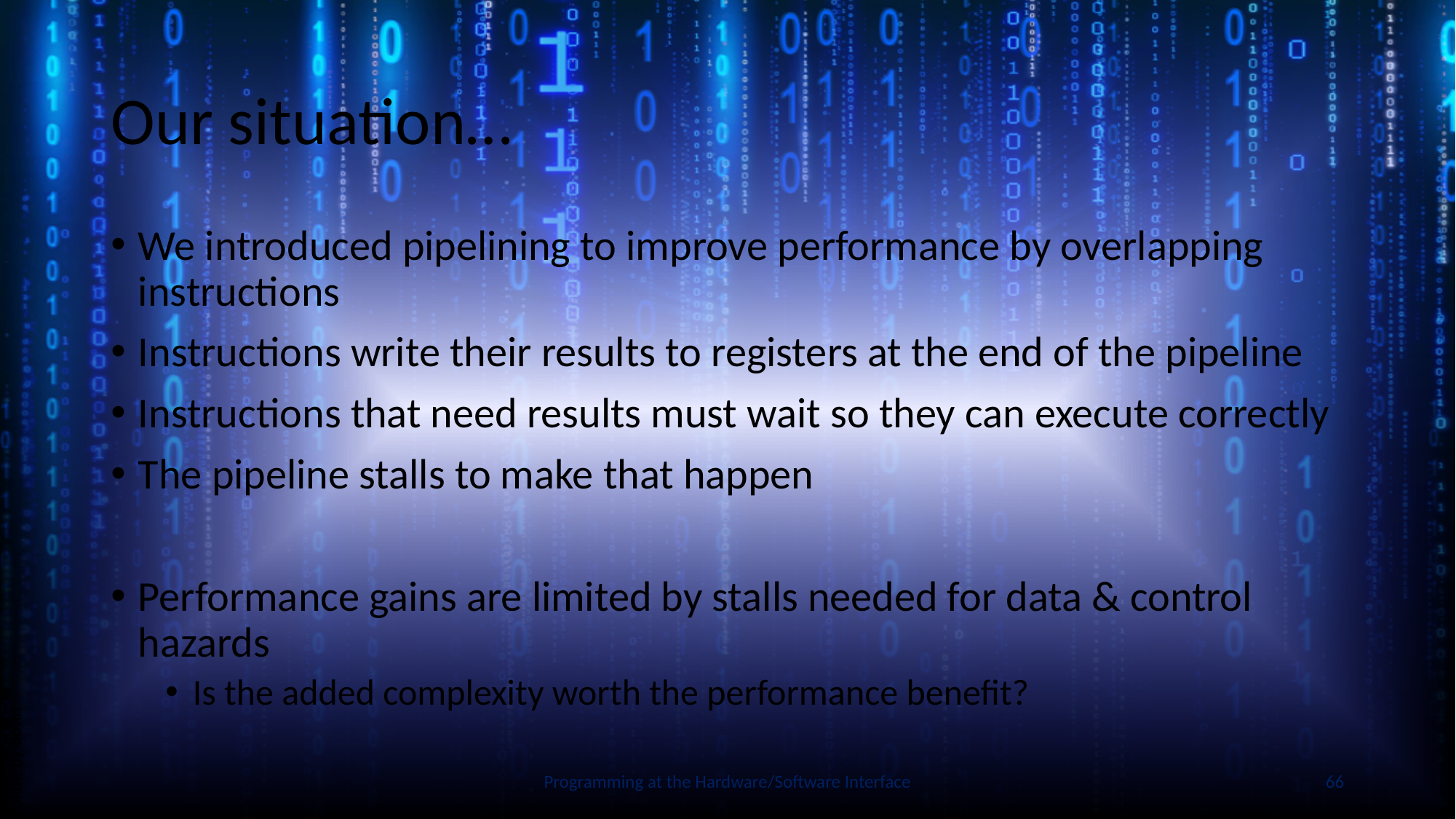

# Our situation…
We introduced pipelining to improve performance by overlapping instructions
Instructions write their results to registers at the end of the pipeline
Instructions that need results must wait so they can execute correctly
The pipeline stalls to make that happen

Performance gains are limited by stalls needed for data & control hazards
Is the added complexity worth the performance benefit?

Slide by Bohn
Programming at the Hardware/Software Interface
66